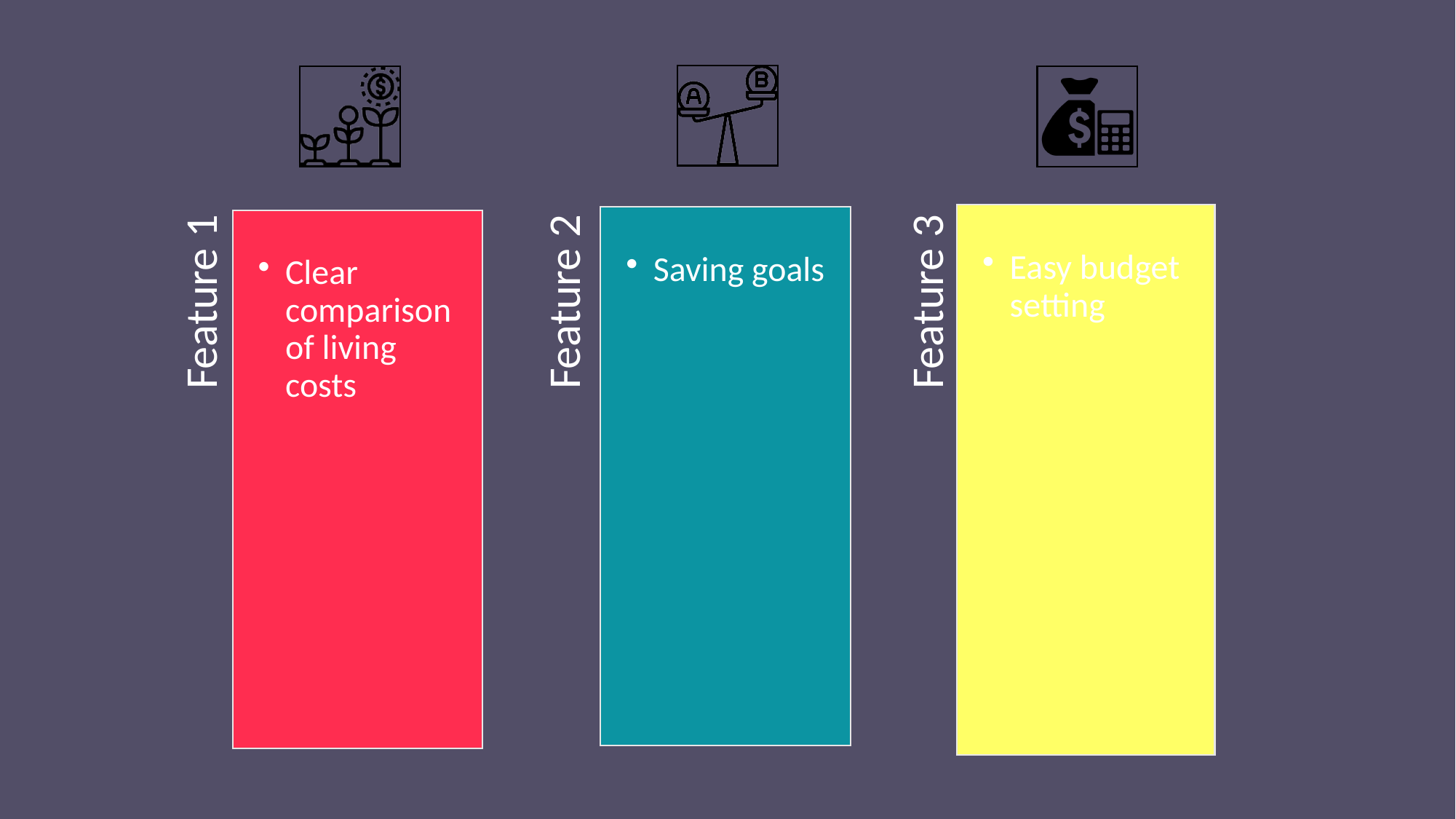

Feature 1
Clear comparison of living costs
Feature 2
Saving goals
Feature 3
Easy budget setting